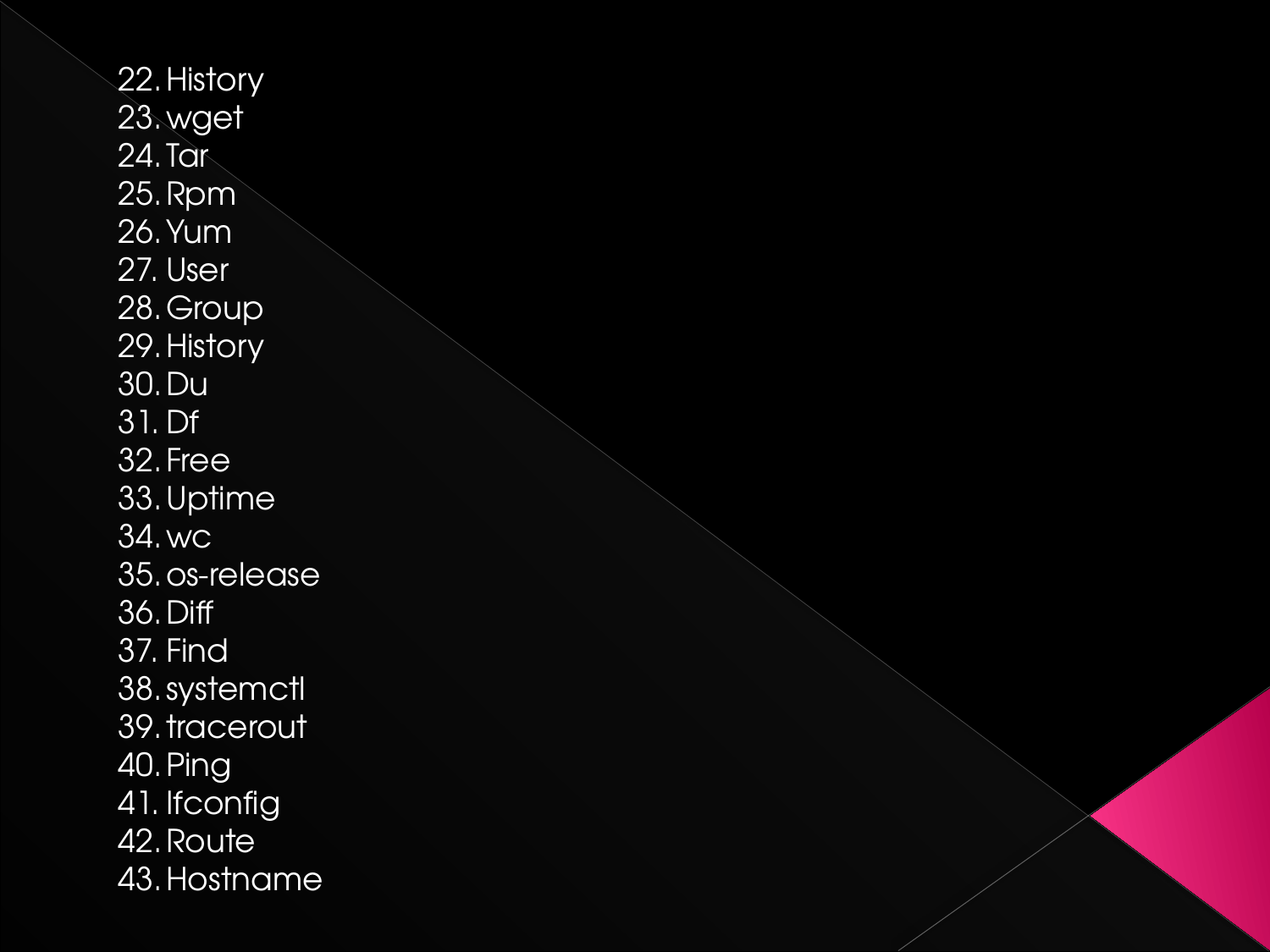

History
wget
Tar
Rpm
Yum
User
Group
History
Du
Df
Free
Uptime
wc
os-release
Diff
Find
systemctl
tracerout
Ping
Ifconfig
Route
Hostname